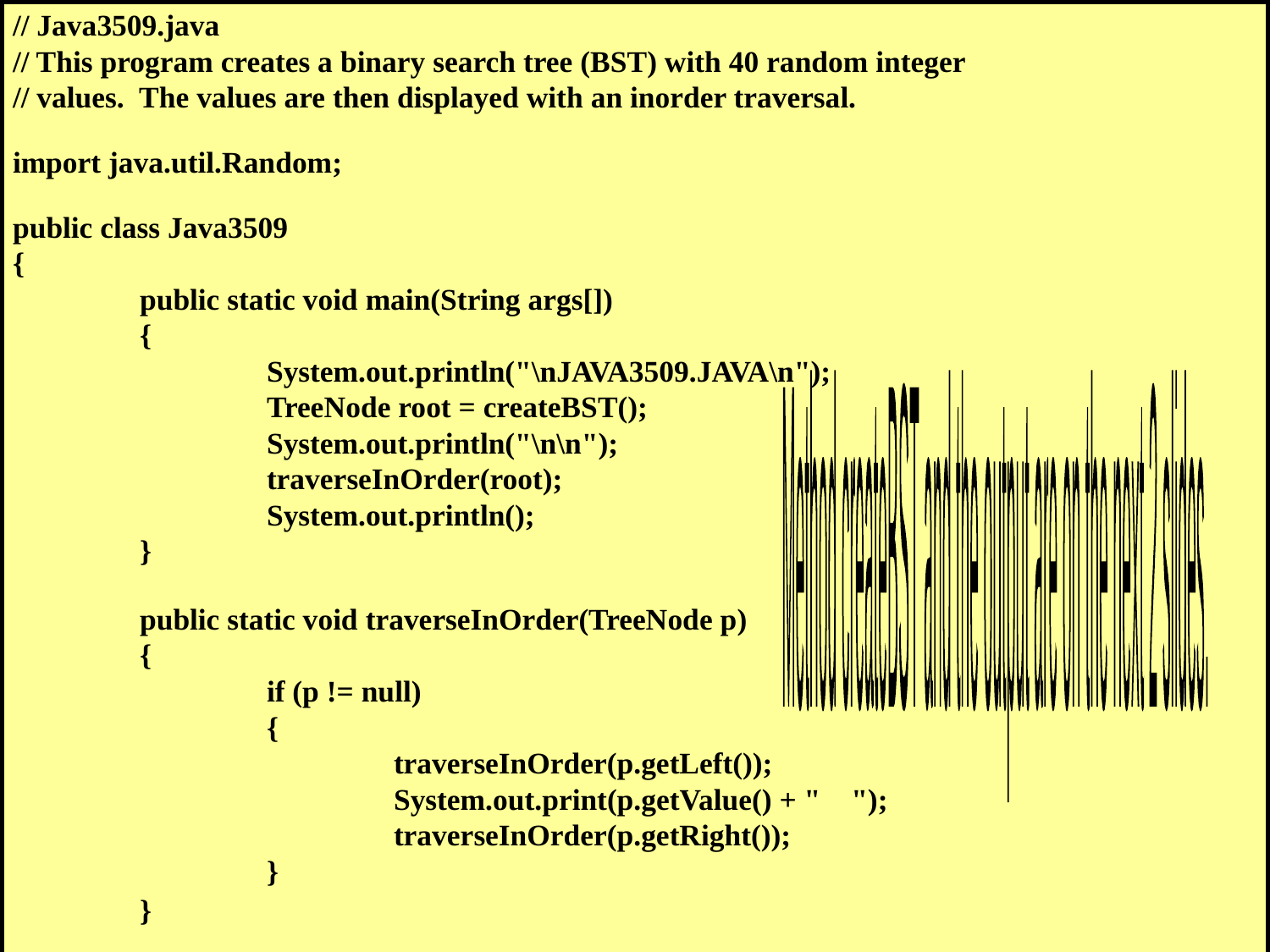

// Java3509.java
// This program creates a binary search tree (BST) with 40 random integer
// values.  The values are then displayed with an inorder traversal.

import java.util.Random;

public class Java3509
{
	public static void main(String args[])
	{
		System.out.println("\nJAVA3509.JAVA\n");
		TreeNode root = createBST();
		System.out.println("\n\n");
		traverseInOrder(root);
		System.out.println();
	}

	public static void traverseInOrder(TreeNode p)
	{
		if (p != null)
		{
			traverseInOrder(p.getLeft());
			System.out.print(p.getValue() + "    ");
			traverseInOrder(p.getRight());
		}
	}

Method createBST and the output are on the next 2 slides.